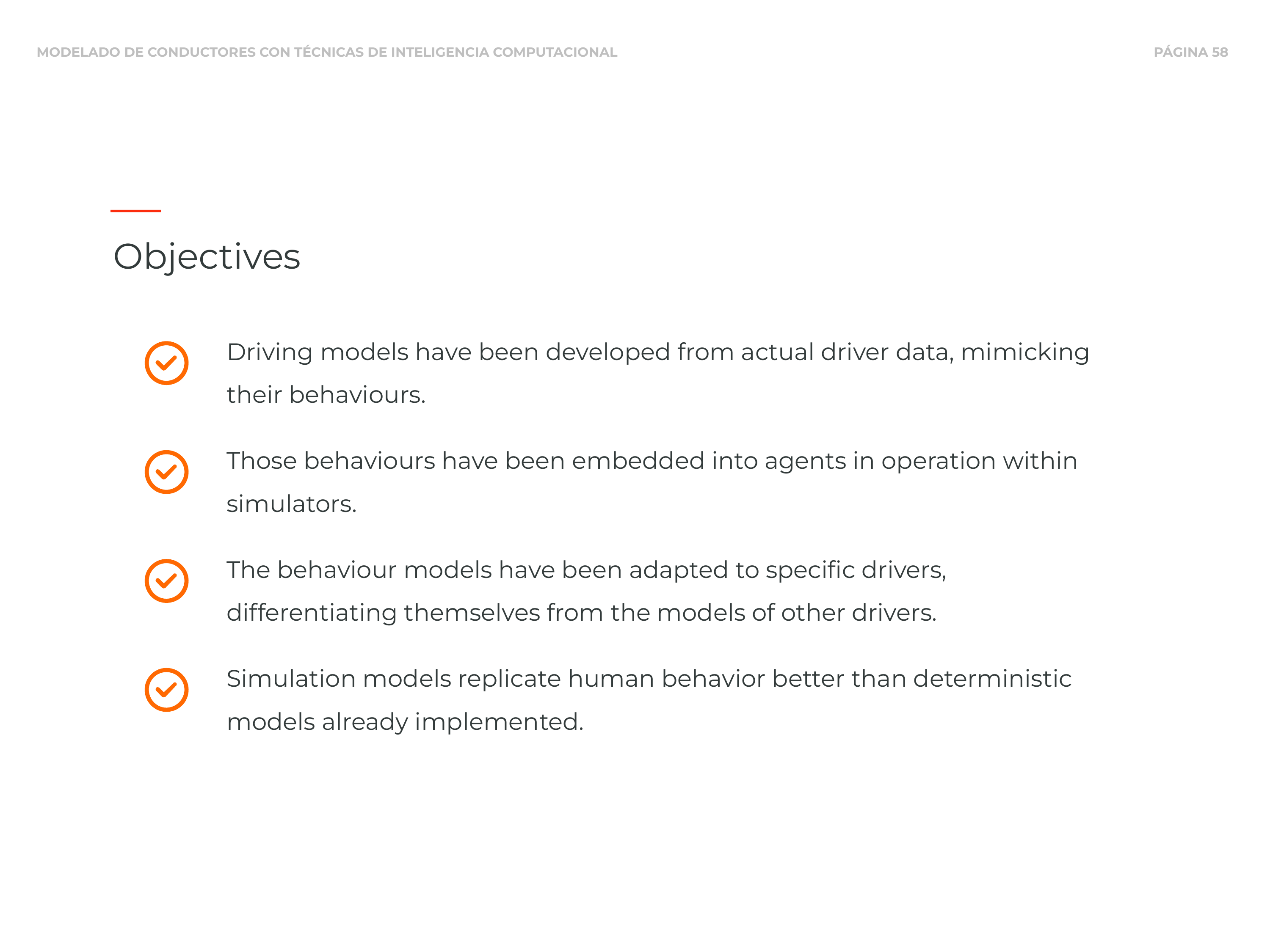

Objectives
Driving models have been developed from actual driver data, mimicking their behaviours.

Those behaviours have been embedded into agents in operation within simulators.

The behaviour models have been adapted to specific drivers, differentiating themselves from the models of other drivers.

Simulation models replicate human behavior better than deterministic models already implemented.